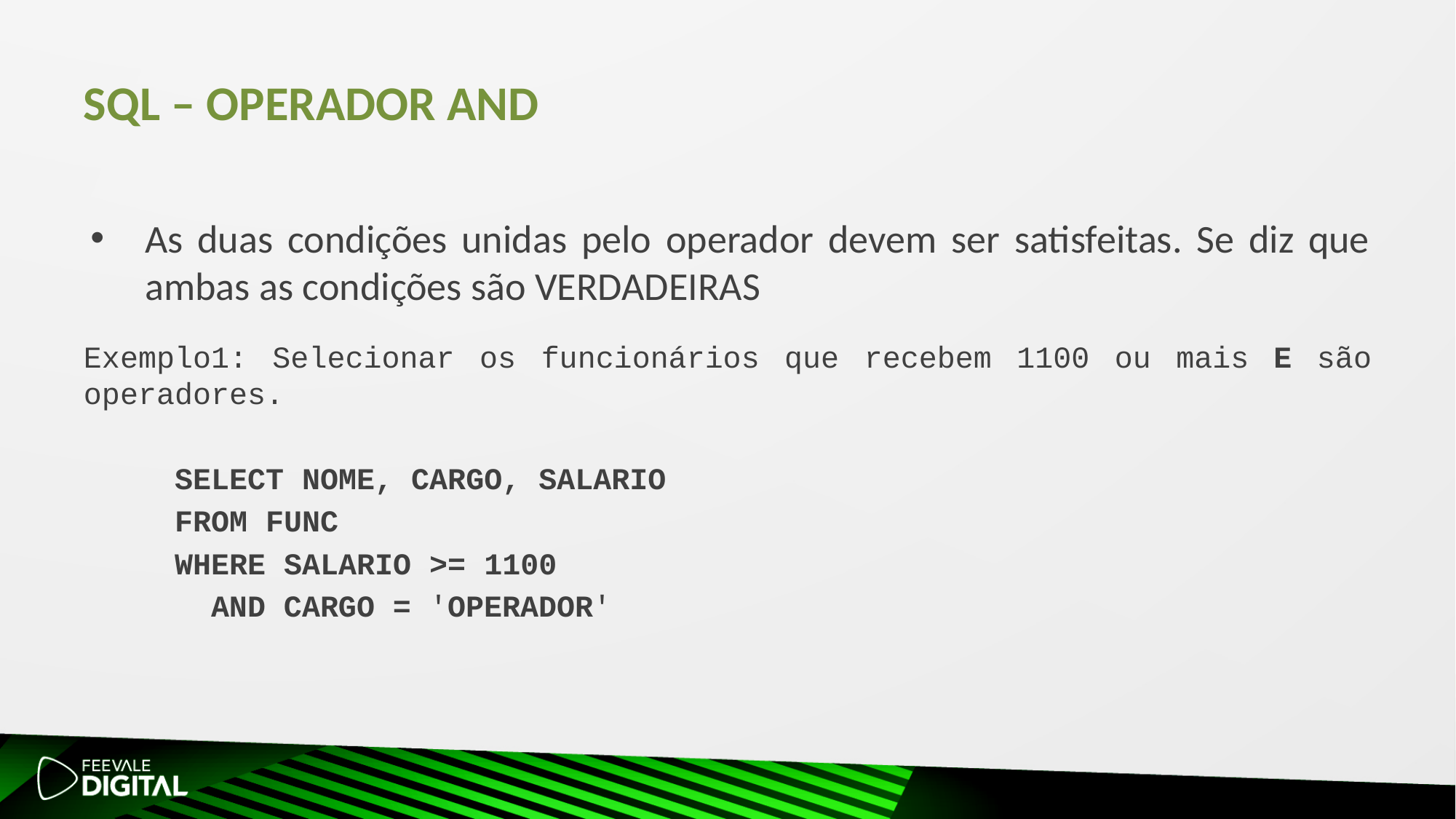

# SQL – Operador AND
As duas condições unidas pelo operador devem ser satisfeitas. Se diz que ambas as condições são VERDADEIRAS

Exemplo1: Selecionar os funcionários que recebem 1100 ou mais E são operadores.

     SELECT NOME, CARGO, SALARIO
     FROM FUNC
     WHERE SALARIO >= 1100
       AND CARGO = 'OPERADOR'